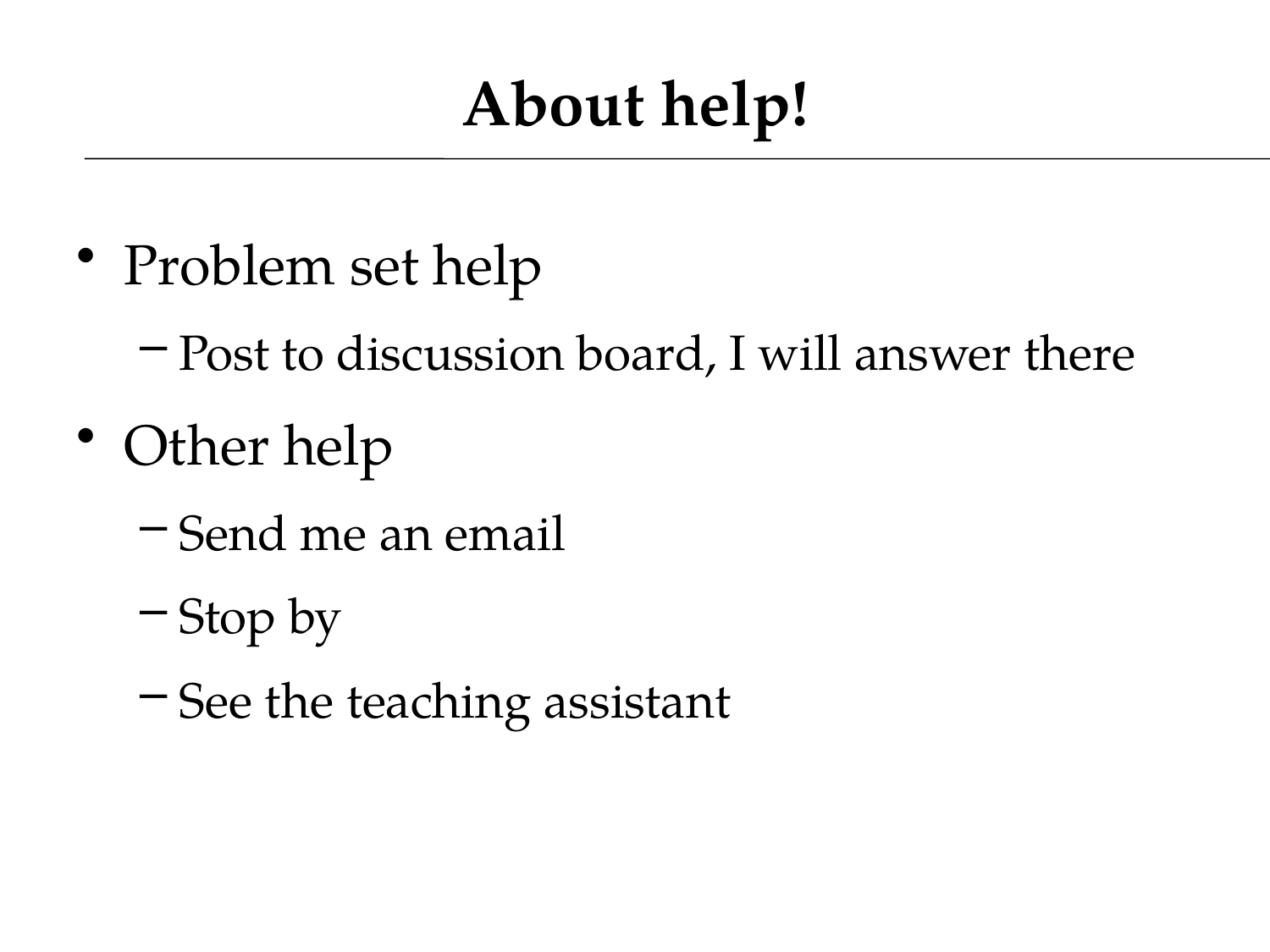

About help!
Problem set help
Post to discussion board, I will answer there
Other help
Send me an email
Stop by
See the teaching assistant